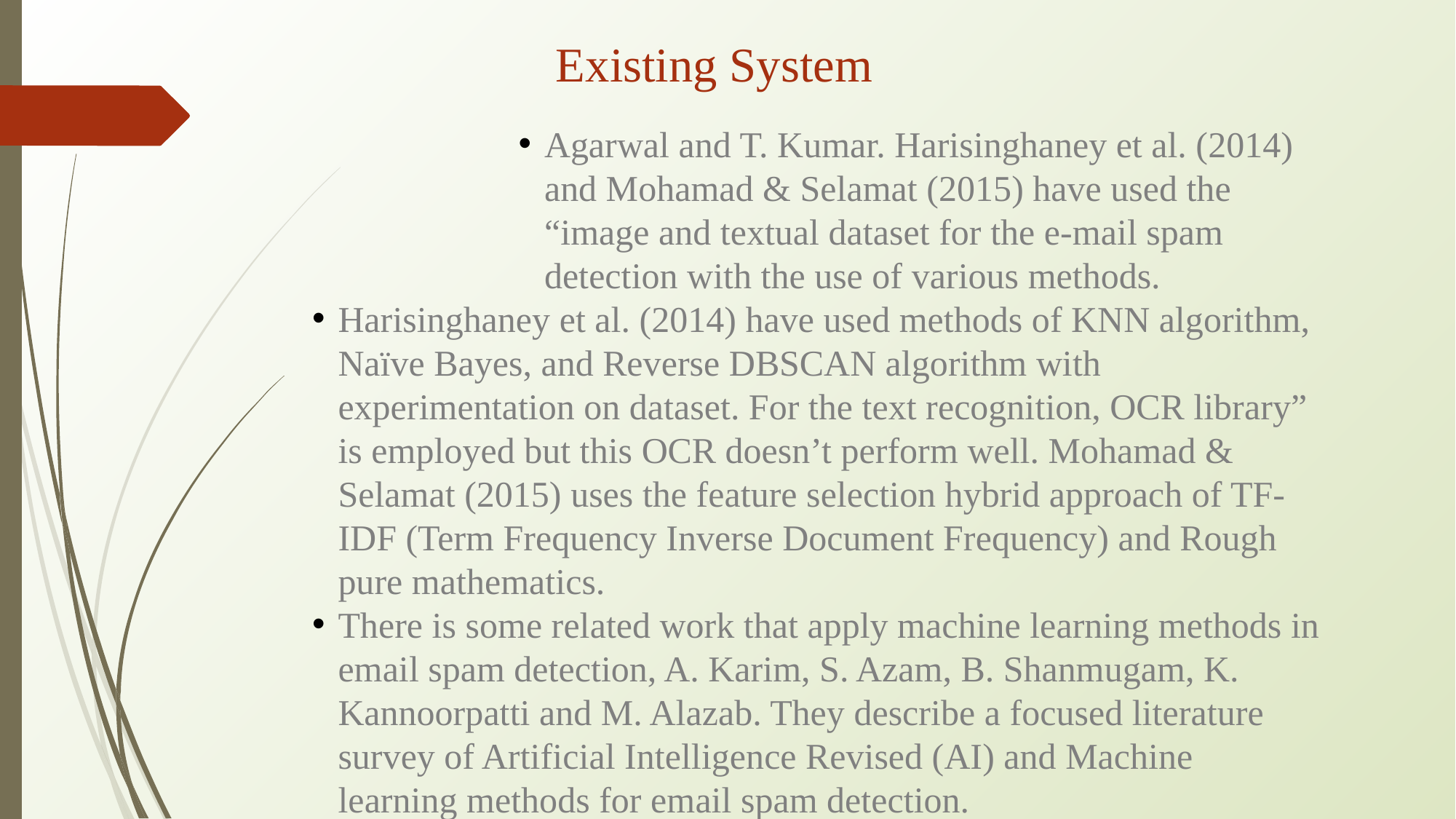

# Existing System

Agarwal and T. Kumar. Harisinghaney et al. (2014) and Mohamad & Selamat (2015) have used the “image and textual dataset for the e-mail spam detection with the use of various methods.
Harisinghaney et al. (2014) have used methods of KNN algorithm, Naïve Bayes, and Reverse DBSCAN algorithm with experimentation on dataset. For the text recognition, OCR library” is employed but this OCR doesn’t perform well. Mohamad & Selamat (2015) uses the feature selection hybrid approach of TF-IDF (Term Frequency Inverse Document Frequency) and Rough pure mathematics.
There is some related work that apply machine learning methods in email spam detection, A. Karim, S. Azam, B. Shanmugam, K. Kannoorpatti and M. Alazab. They describe a focused literature survey of Artificial Intelligence Revised (AI) and Machine learning methods for email spam detection.
.